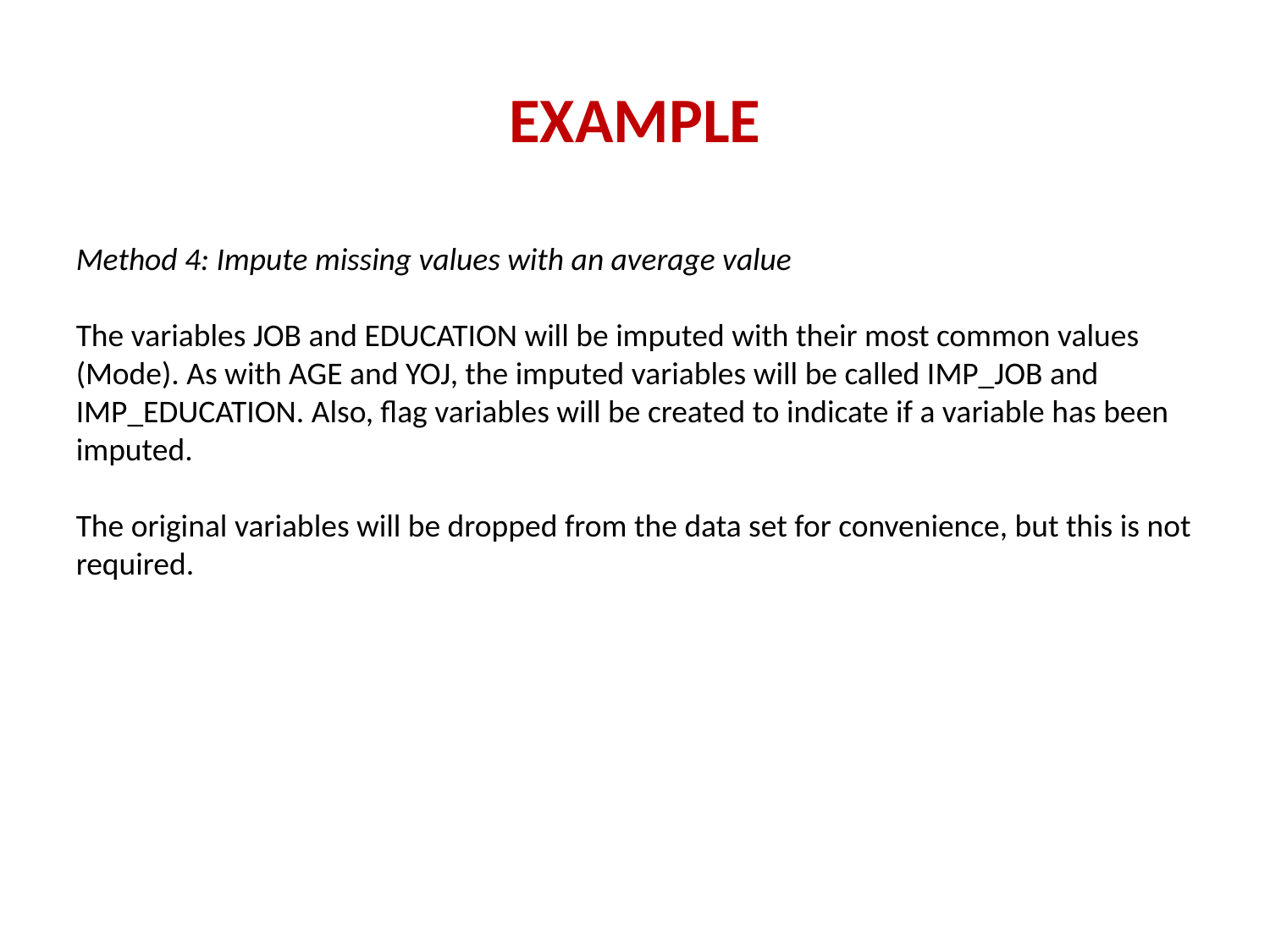

# EXAMPLE
Method 4: Impute missing values with an average value

The variables JOB and EDUCATION will be imputed with their most common values (Mode). As with AGE and YOJ, the imputed variables will be called IMP_JOB and IMP_EDUCATION. Also, flag variables will be created to indicate if a variable has been imputed.

The original variables will be dropped from the data set for convenience, but this is not required.